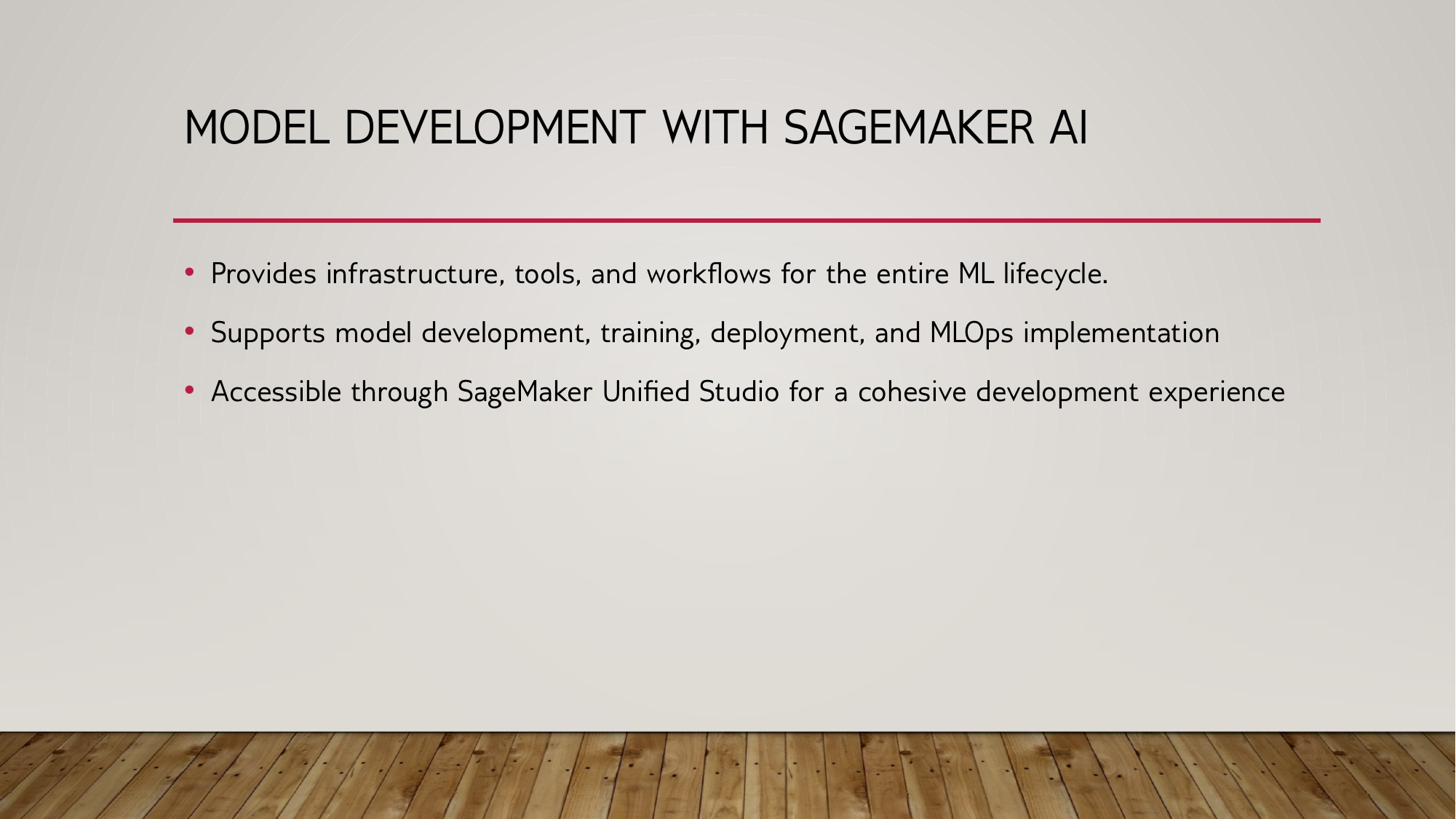

# Model Development with SageMaker AI
Provides infrastructure, tools, and workflows for the entire ML lifecycle.
Supports model development, training, deployment, and MLOps implementation
Accessible through SageMaker Unified Studio for a cohesive development experience